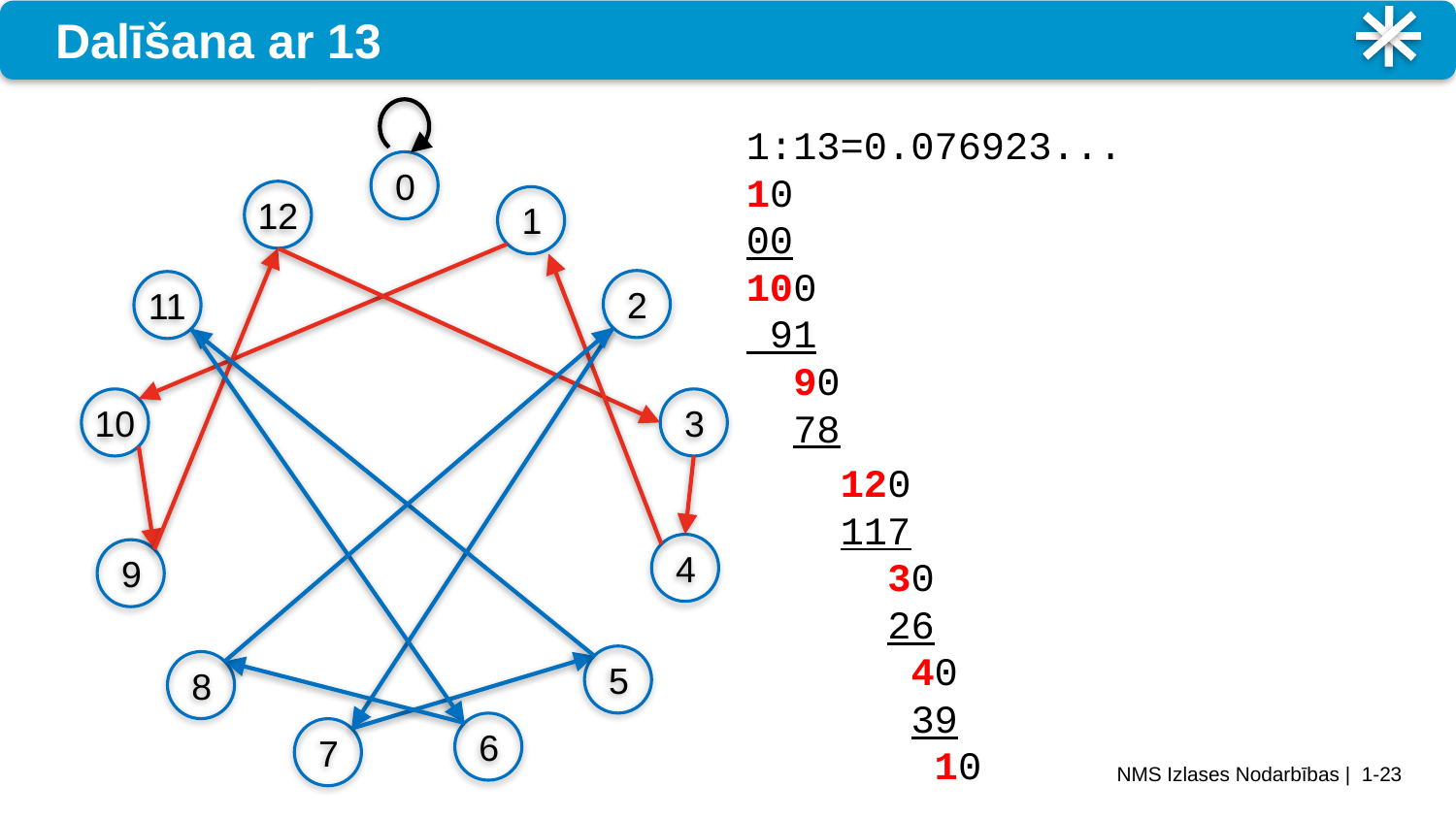

# Dalīšana ar 13

0
12
1
2
11
10
3
4
9
5
8
6
7
1:13=0.076923...
10
00
100
 91
  90
  78
    120
    117
      30
      26
       40
       39
        10